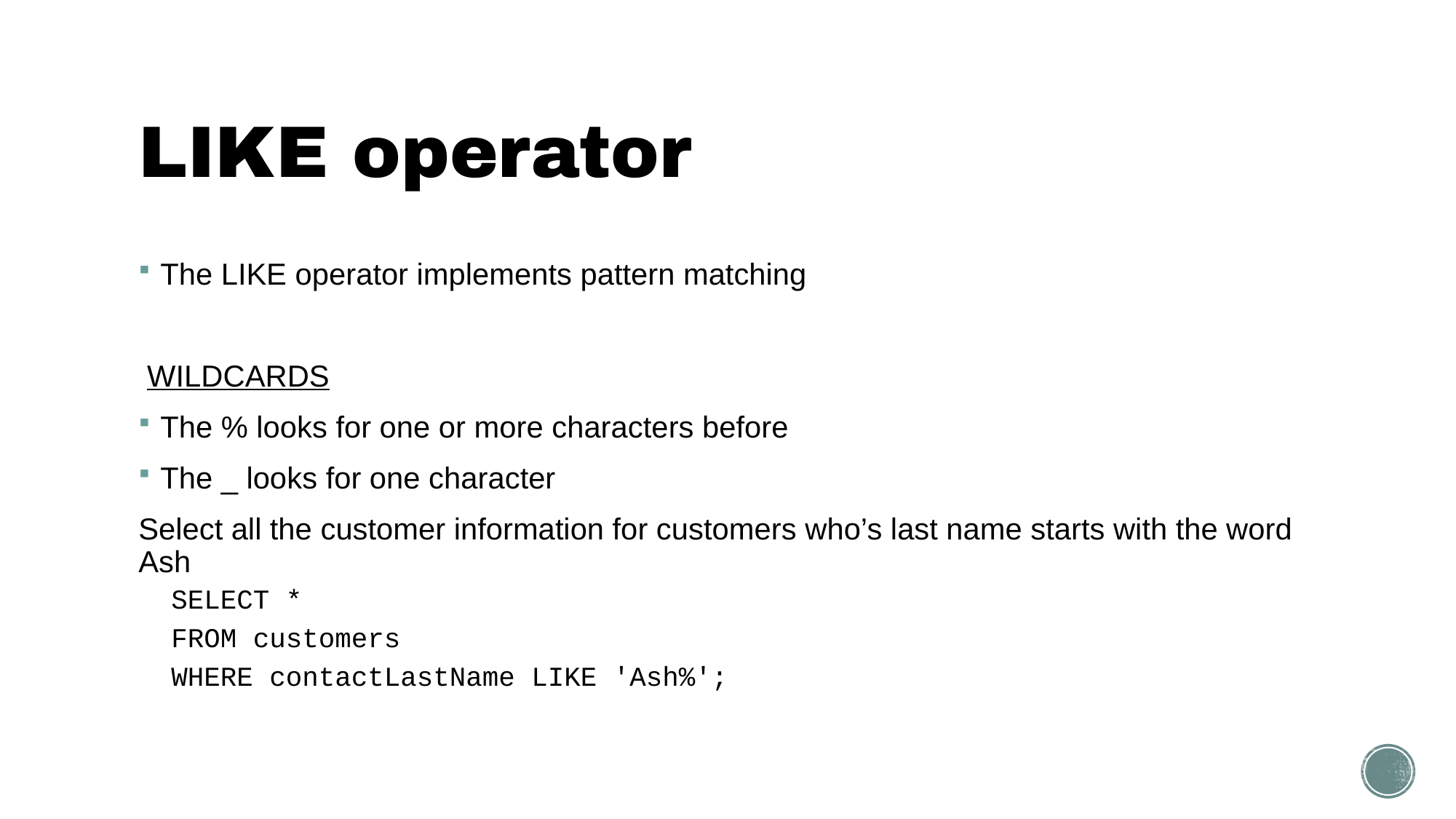

# LIKE operator
The LIKE operator implements pattern matching

 WILDCARDS
The % looks for one or more characters before
The _ looks for one character
Select all the customer information for customers who’s last name starts with the word Ash
SELECT *
FROM customers
WHERE contactLastName LIKE 'Ash%';